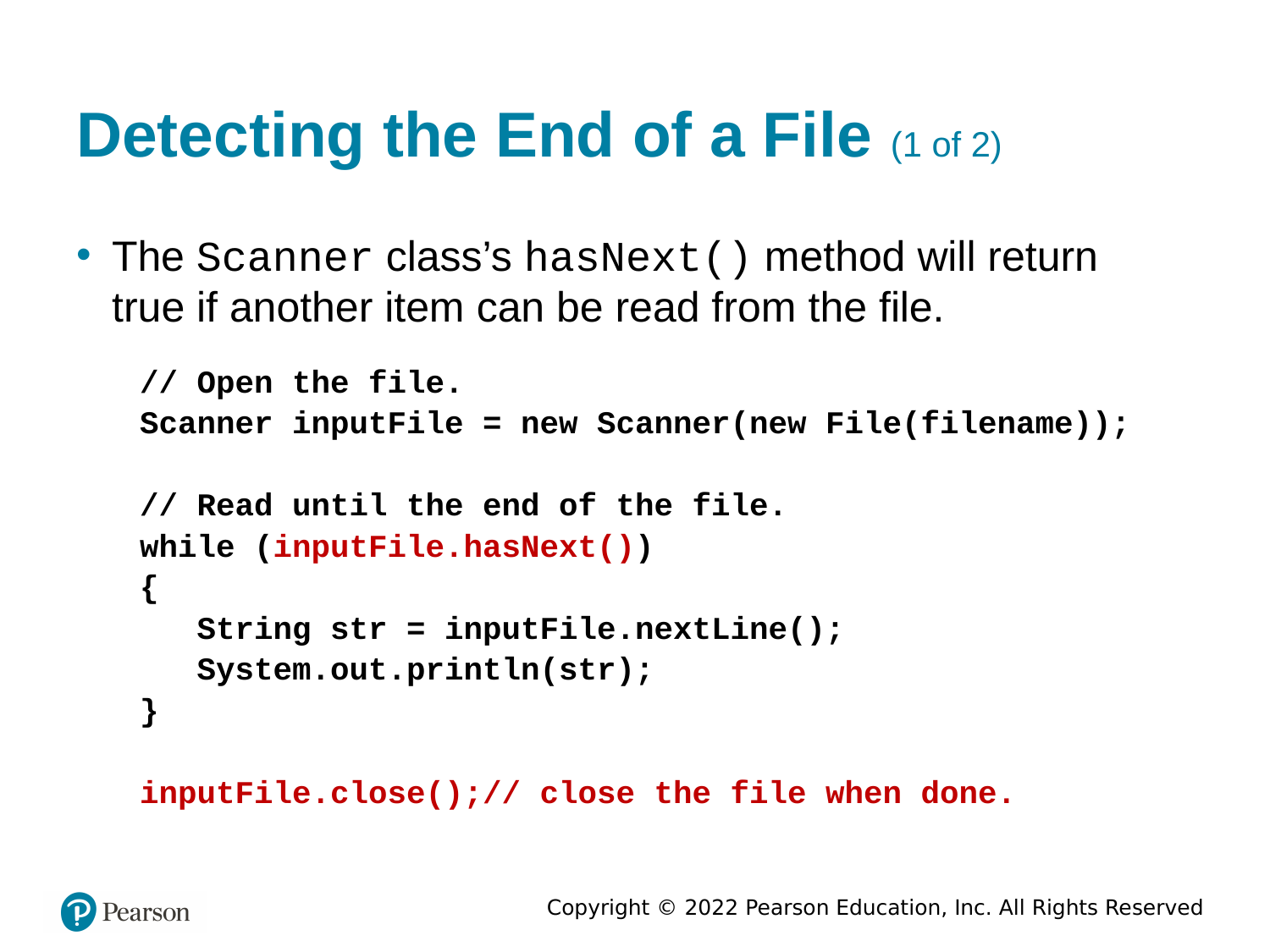

# Detecting the End of a File (1 of 2)
The Scanner class’s hasNext() method will return true if another item can be read from the file.
// Open the file.
Scanner inputFile = new Scanner(new File(filename));

// Read until the end of the file.
while (inputFile.hasNext())
{
   String str = inputFile.nextLine();
   System.out.println(str);
}

inputFile.close();// close the file when done.